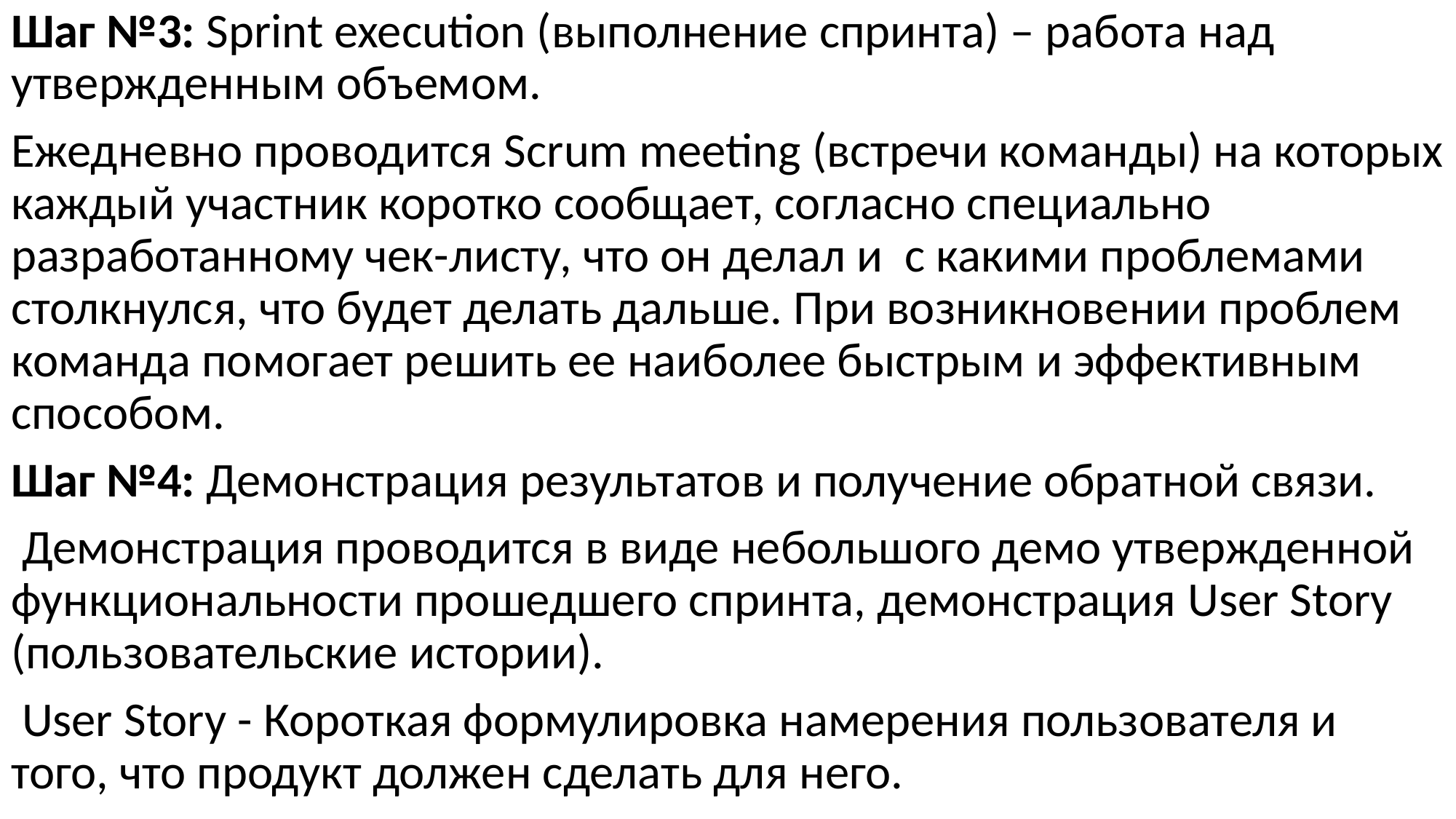

Шаг №3: Sprint execution (выполнение спринта) – работа над утвержденным объемом.
Ежедневно проводится Scrum meeting (встречи команды) на которых каждый участник коротко сообщает, согласно специально разработанному чек-листу, что он делал и  с какими проблемами столкнулся, что будет делать дальше. При возникновении проблем команда помогает решить ее наиболее быстрым и эффективным способом.
Шаг №4: Демонстрация результатов и получение обратной связи.
 Демонстрация проводится в виде небольшого демо утвержденной функциональности прошедшего спринта, демонстрация User Story (пользовательские истории).
 User Story - Короткая формулировка намерения пользователя и того, что продукт должен сделать для него.